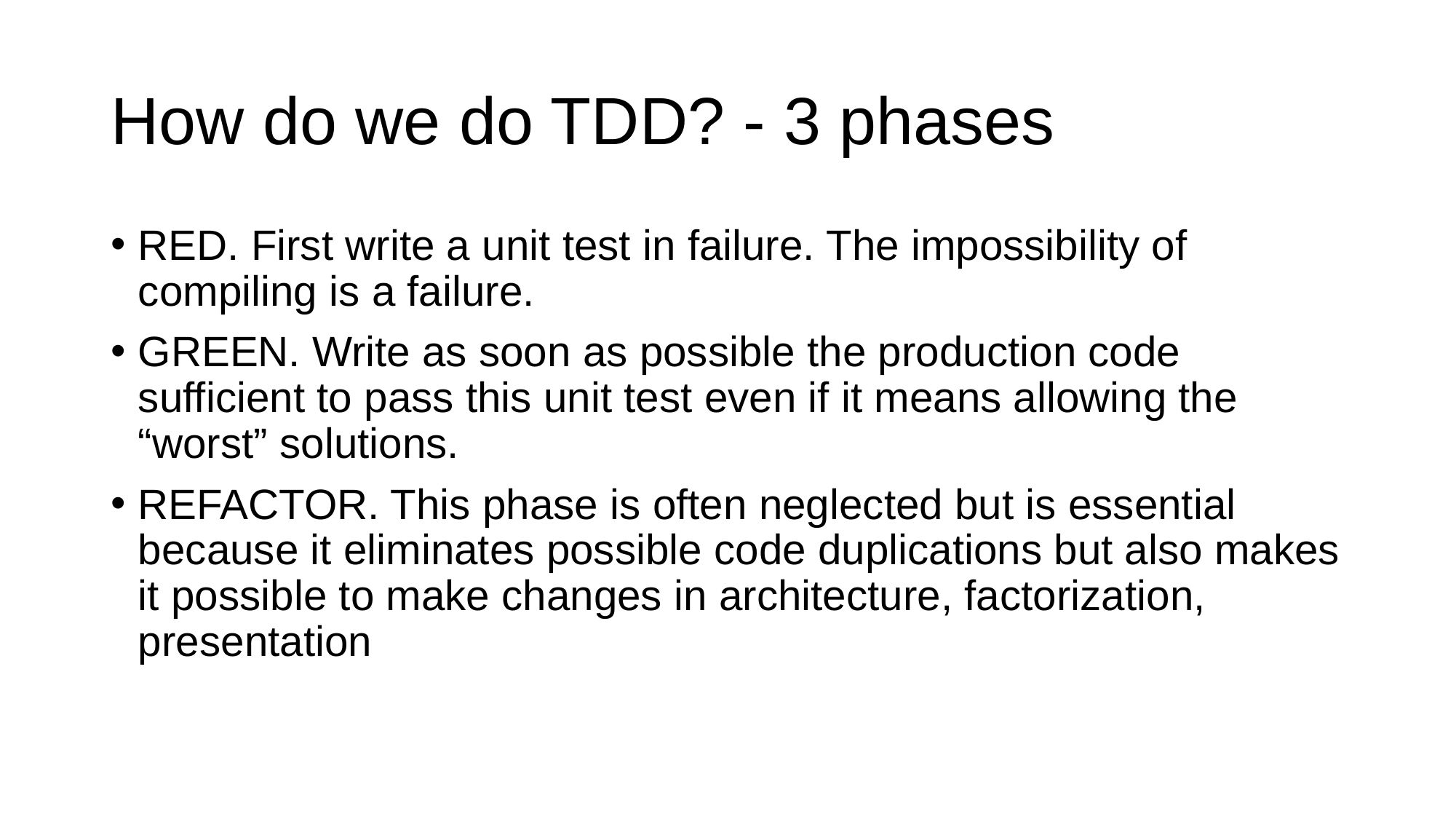

# How do we do TDD? - 3 phases
RED. First write a unit test in failure. The impossibility of compiling is a failure.
GREEN. Write as soon as possible the production code sufficient to pass this unit test even if it means allowing the “worst” solutions.
REFACTOR. This phase is often neglected but is essential because it eliminates possible code duplications but also makes it possible to make changes in architecture, factorization, presentation